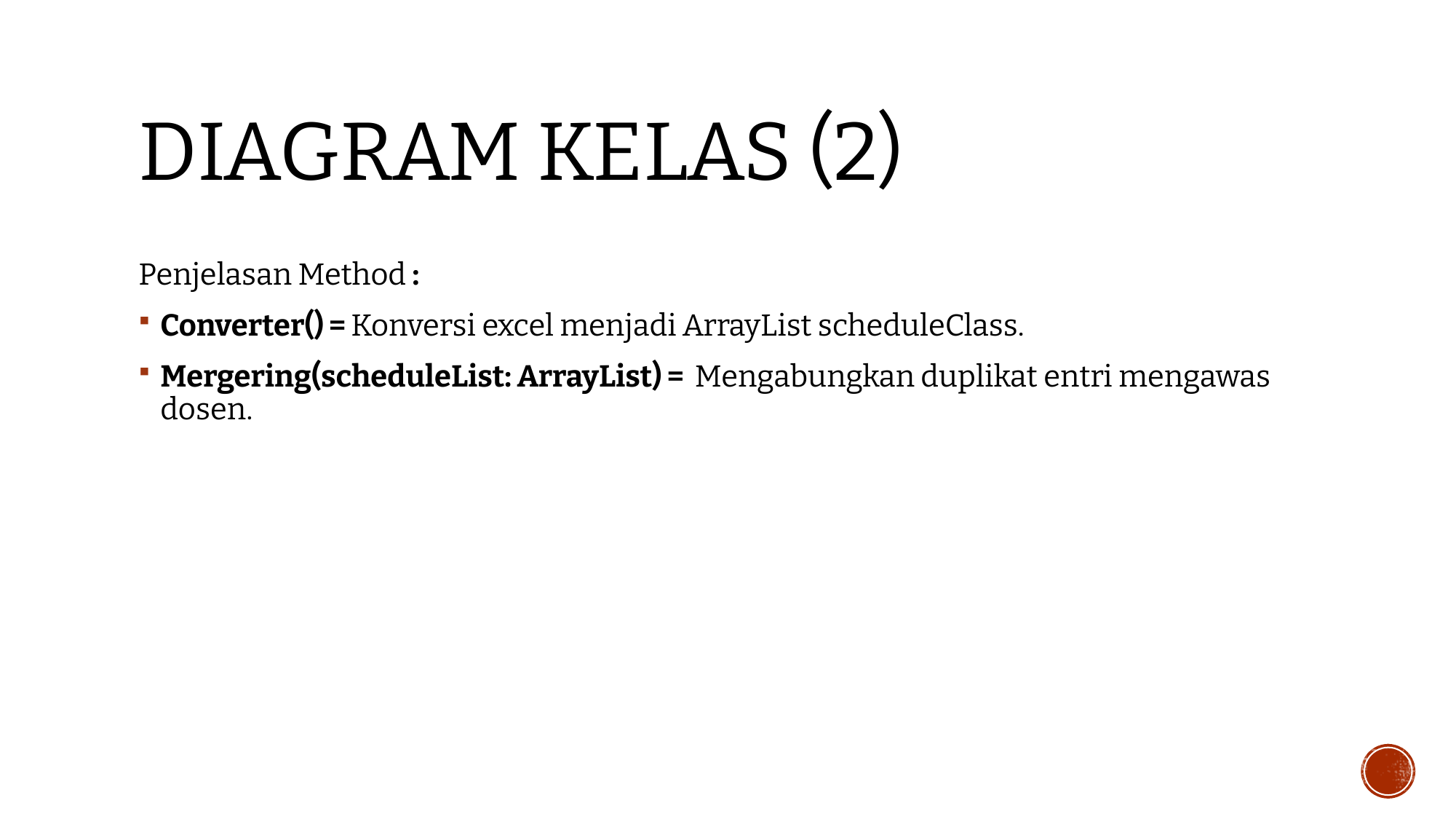

# Diagram kelas (2)
Penjelasan Method :
Converter() = Konversi excel menjadi ArrayList scheduleClass.
Mergering(scheduleList: ArrayList) =  Mengabungkan duplikat entri mengawas dosen.